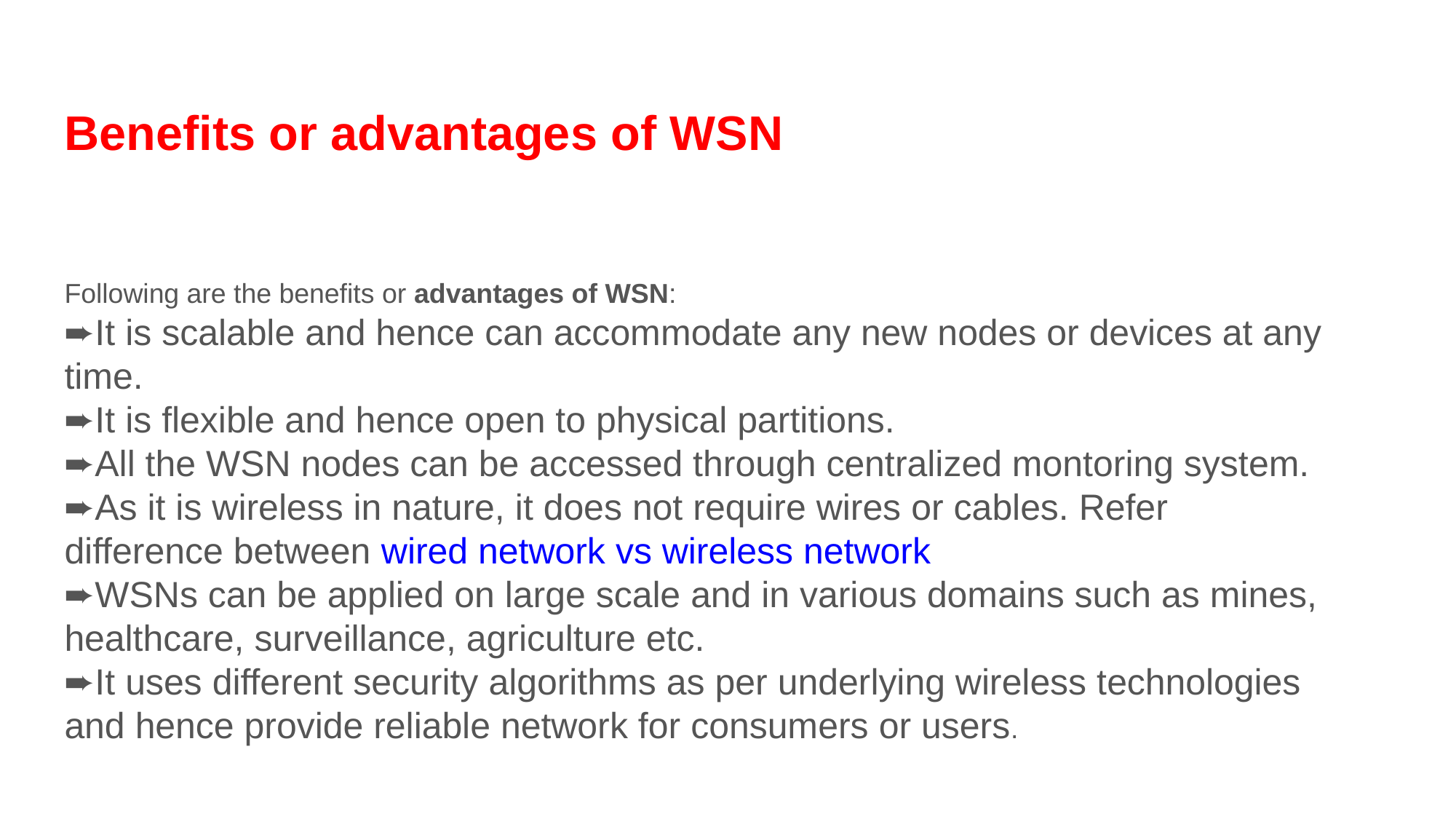

Benefits or advantages of WSN

Following are the benefits or advantages of WSN:
➨It is scalable and hence can accommodate any new nodes or devices at any time.
➨It is flexible and hence open to physical partitions.
➨All the WSN nodes can be accessed through centralized montoring system.
➨As it is wireless in nature, it does not require wires or cables. Refer difference between wired network vs wireless network
➨WSNs can be applied on large scale and in various domains such as mines, healthcare, surveillance, agriculture etc.
➨It uses different security algorithms as per underlying wireless technologies and hence provide reliable network for consumers or users.